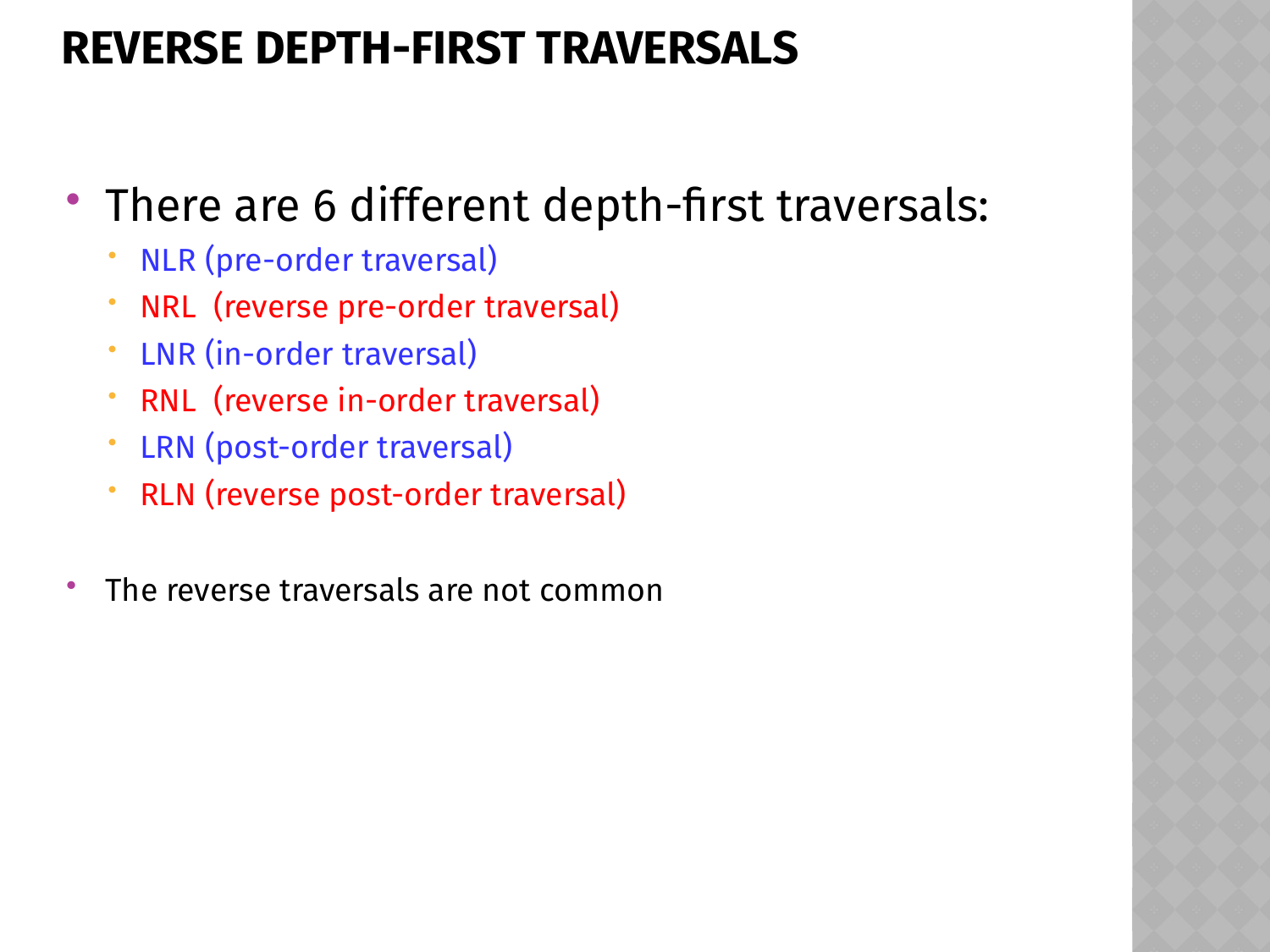

# Reverse Depth-First Traversals
There are 6 different depth-first traversals:
NLR (pre-order traversal)
NRL  (reverse pre-order traversal)
LNR (in-order traversal)
RNL  (reverse in-order traversal)
LRN (post-order traversal)
RLN (reverse post-order traversal)

The reverse traversals are not common